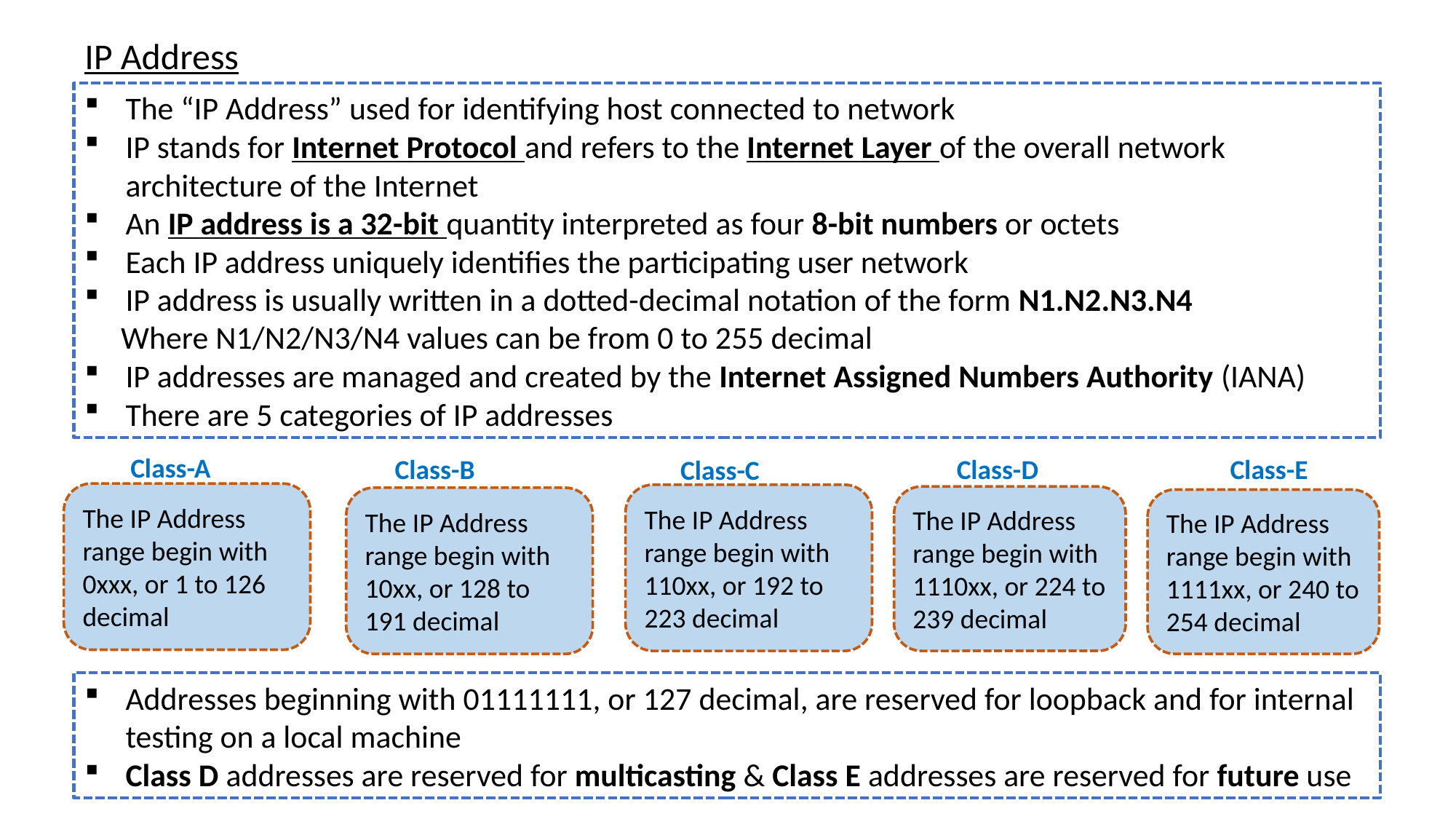

# IP Address
The “IP Address” used for identifying host connected to network
IP stands for Internet Protocol and refers to the Internet Layer of the overall network architecture of the Internet
An IP address is a 32-bit quantity interpreted as four 8-bit numbers or octets
Each IP address uniquely identifies the participating user network
IP address is usually written in a dotted-decimal notation of the form N1.N2.N3.N4
     Where N1/N2/N3/N4 values can be from 0 to 255 decimal
IP addresses are managed and created by the Internet Assigned Numbers Authority (IANA)
There are 5 categories of IP addresses
Class-A
Class-B
Class-E
Class-D
Class-C
The IP Address range begin with 0xxx, or 1 to 126 decimal
The IP Address range begin with 110xx, or 192 to 223 decimal
The IP Address range begin with 1110xx, or 224 to 239 decimal
The IP Address range begin with 10xx, or 128 to 191 decimal
The IP Address range begin with 1111xx, or 240 to 254 decimal
Addresses beginning with 01111111, or 127 decimal, are reserved for loopback and for internal testing on a local machine
Class D addresses are reserved for multicasting & Class E addresses are reserved for future use